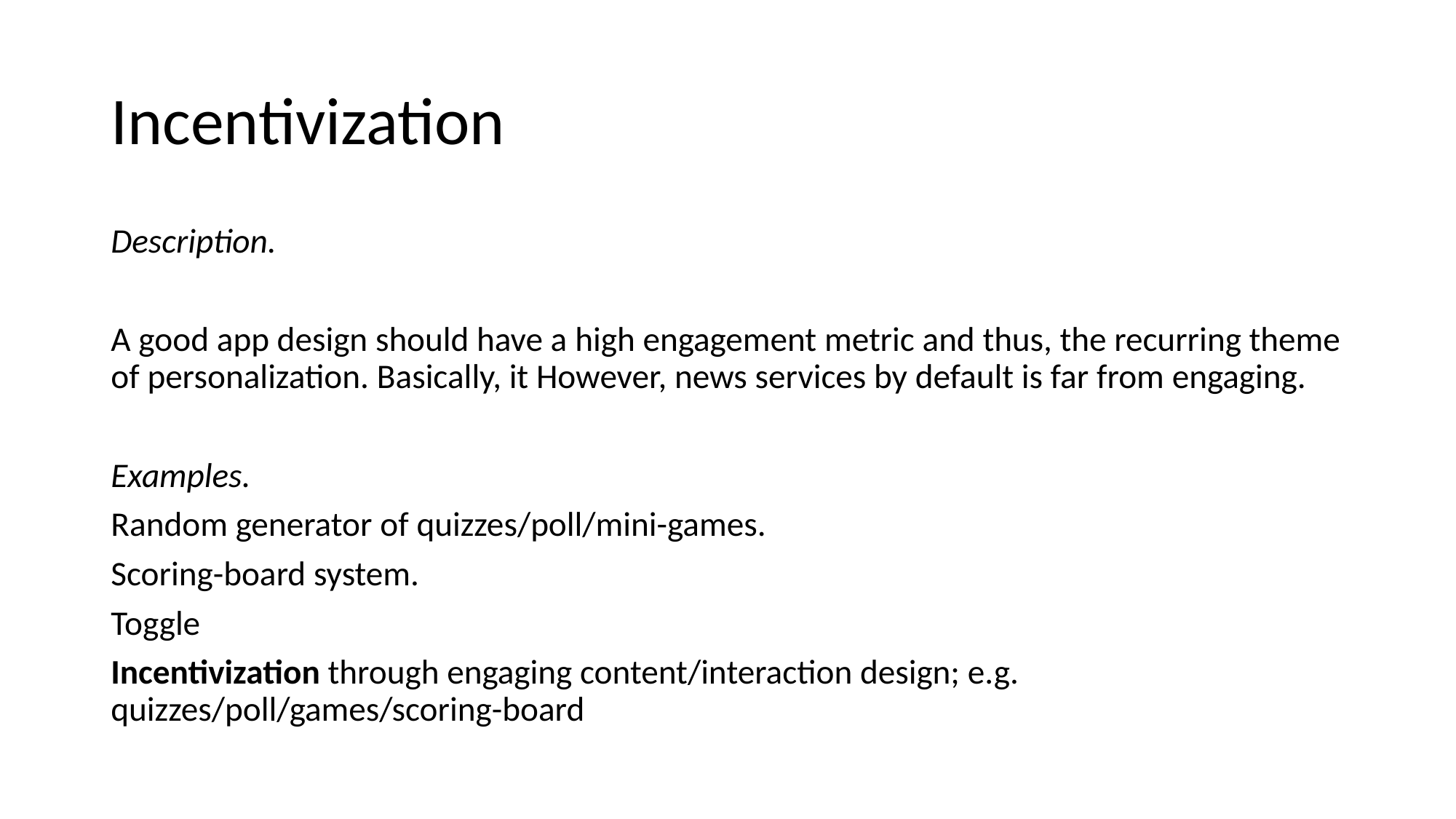

# Incentivization
Description.

A good app design should have a high engagement metric and thus, the recurring theme of personalization. Basically, it However, news services by default is far from engaging.

Examples.
Random generator of quizzes/poll/mini-games.
Scoring-board system.
Toggle
Incentivization through engaging content/interaction design; e.g. quizzes/poll/games/scoring-board